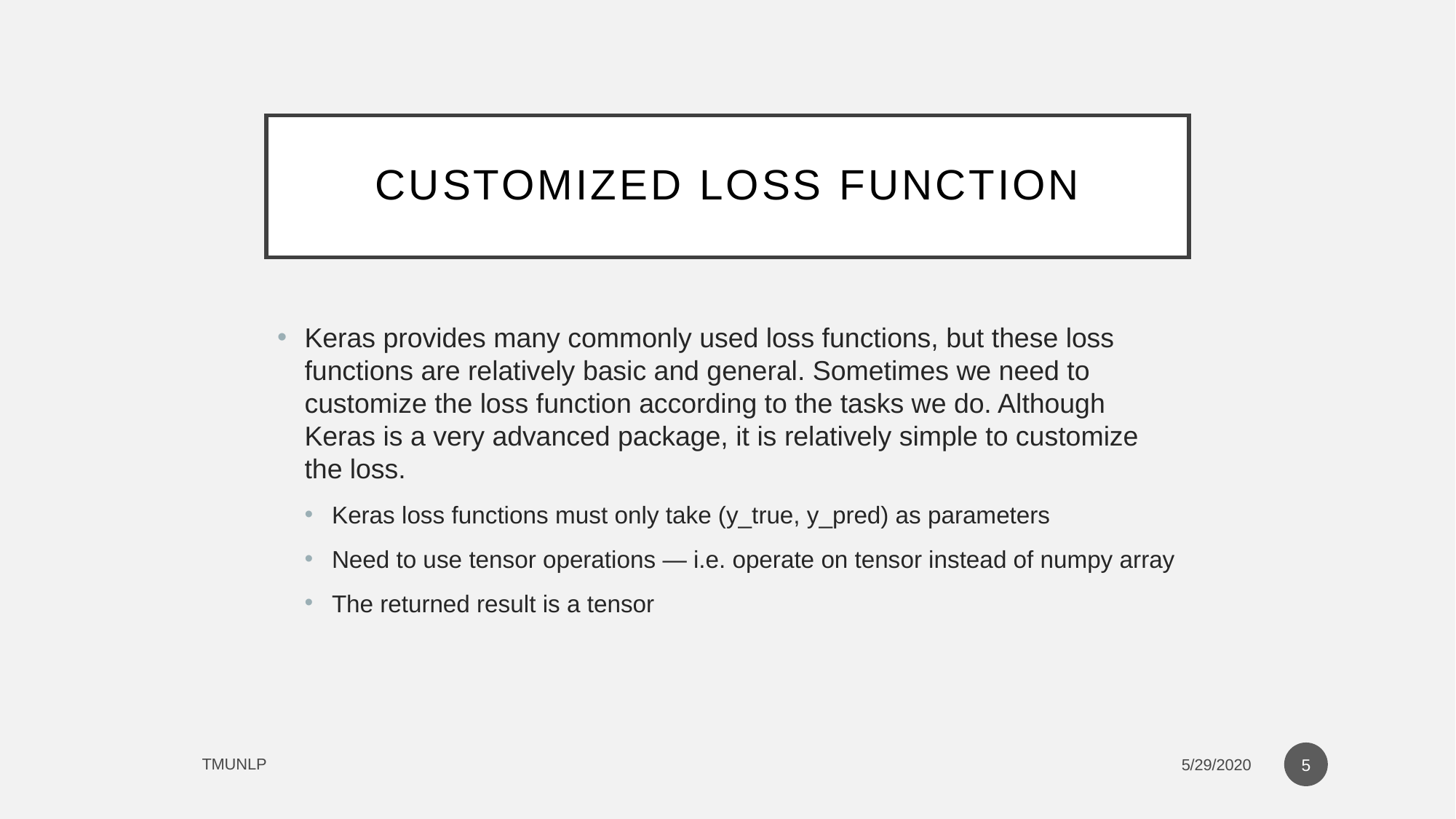

# Customized loss function
Keras provides many commonly used loss functions, but these loss functions are relatively basic and general. Sometimes we need to customize the loss function according to the tasks we do. Although Keras is a very advanced package, it is relatively simple to customize the loss.
Keras loss functions must only take (y_true, y_pred) as parameters
Need to use tensor operations — i.e. operate on tensor instead of numpy array
The returned result is a tensor

5
TMUNLP
5/29/2020